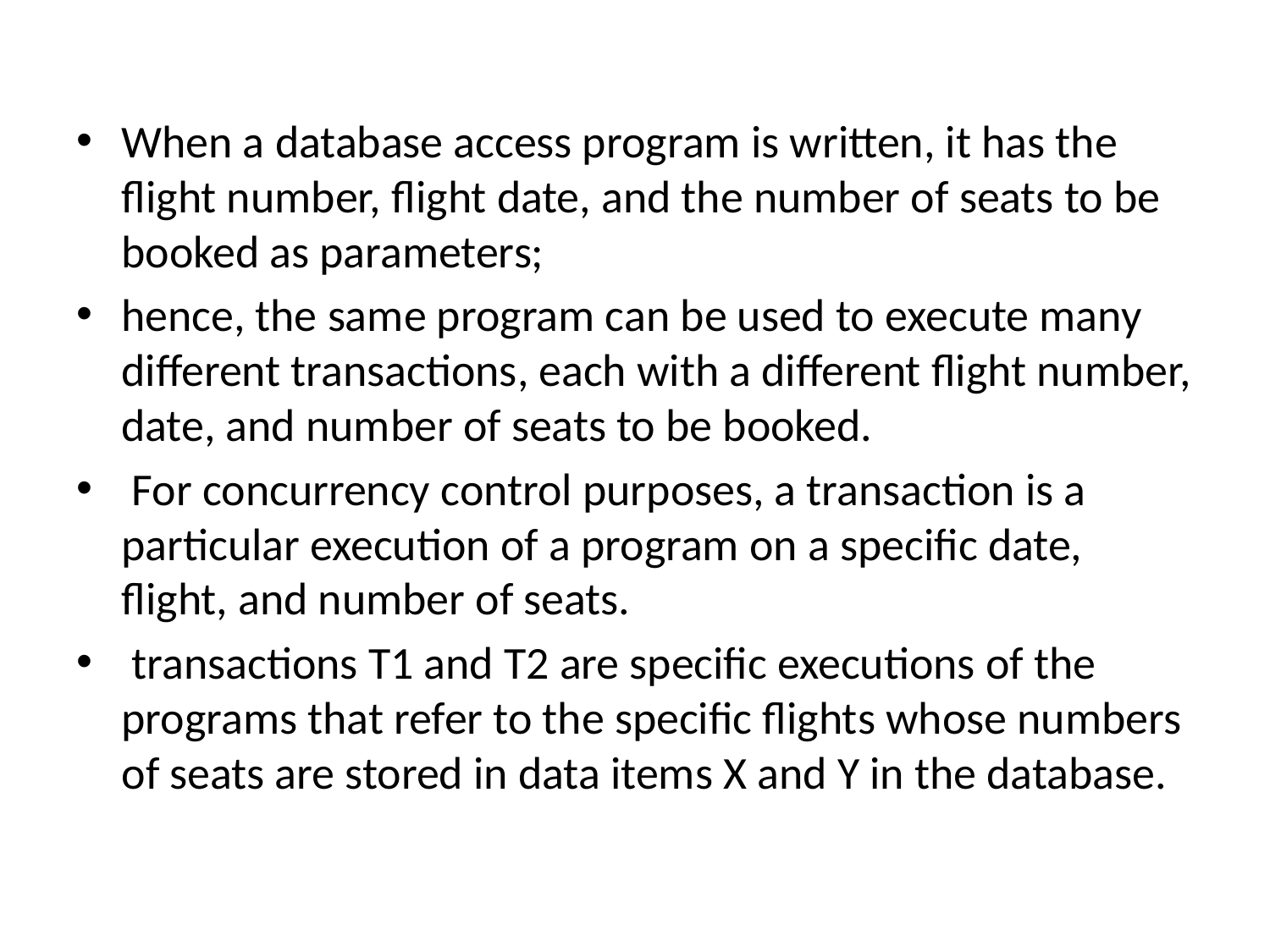

When a database access program is written, it has the flight number, flight date, and the number of seats to be booked as parameters;
hence, the same program can be used to execute many different transactions, each with a different flight number, date, and number of seats to be booked.
 For concurrency control purposes, a transaction is a particular execution of a program on a specific date, flight, and number of seats.
 transactions T1 and T2 are specific executions of the programs that refer to the specific flights whose numbers of seats are stored in data items X and Y in the database.